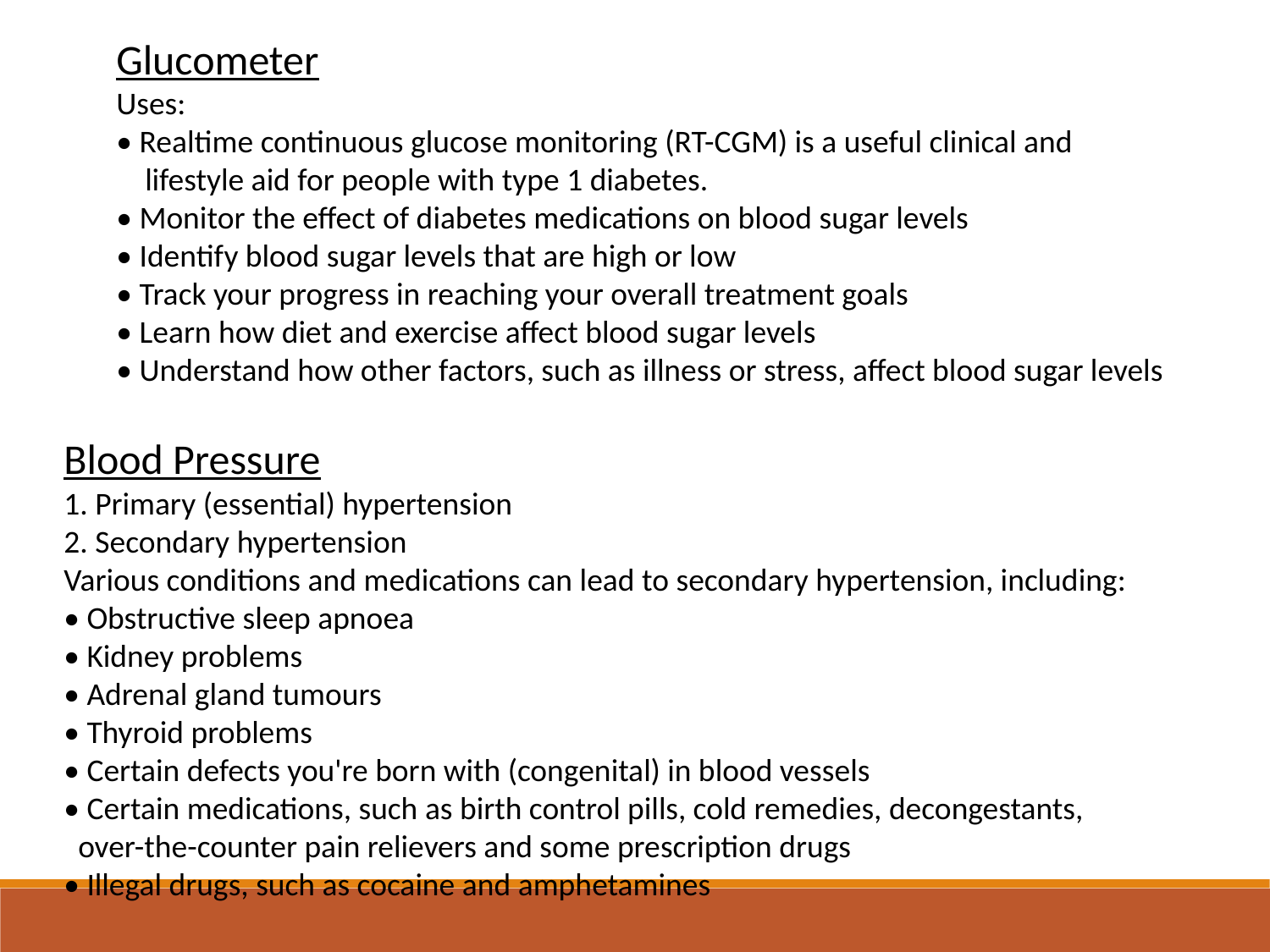

Glucometer
Uses:
• Realtime continuous glucose monitoring (RT-CGM) is a useful clinical and
    lifestyle aid for people with type 1 diabetes.
• Monitor the effect of diabetes medications on blood sugar levels
• Identify blood sugar levels that are high or low
• Track your progress in reaching your overall treatment goals
• Learn how diet and exercise affect blood sugar levels
• Understand how other factors, such as illness or stress, affect blood sugar levels
Blood Pressure
1. Primary (essential) hypertension
2. Secondary hypertension
Various conditions and medications can lead to secondary hypertension, including:
• Obstructive sleep apnoea
• Kidney problems
• Adrenal gland tumours
• Thyroid problems
• Certain defects you're born with (congenital) in blood vessels
• Certain medications, such as birth control pills, cold remedies, decongestants,
  over-the-counter pain relievers and some prescription drugs
• Illegal drugs, such as cocaine and amphetamines